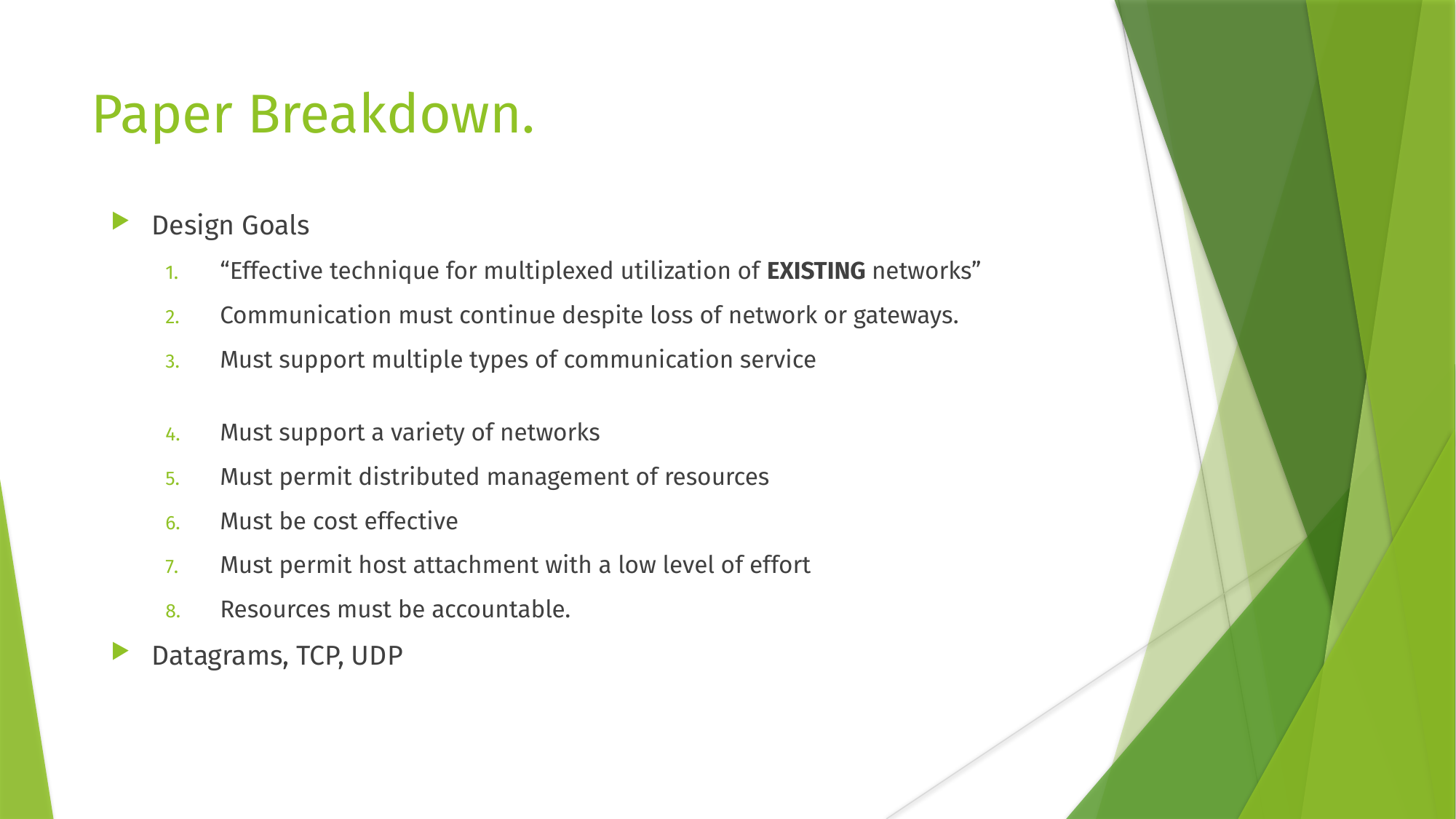

Paper Breakdown.
Design Goals
“Effective technique for multiplexed utilization of EXISTING networks”
Communication must continue despite loss of network or gateways.
Must support multiple types of communication service

Must support a variety of networks
Must permit distributed management of resources
Must be cost effective
Must permit host attachment with a low level of effort
Resources must be accountable.
Datagrams, TCP, UDP